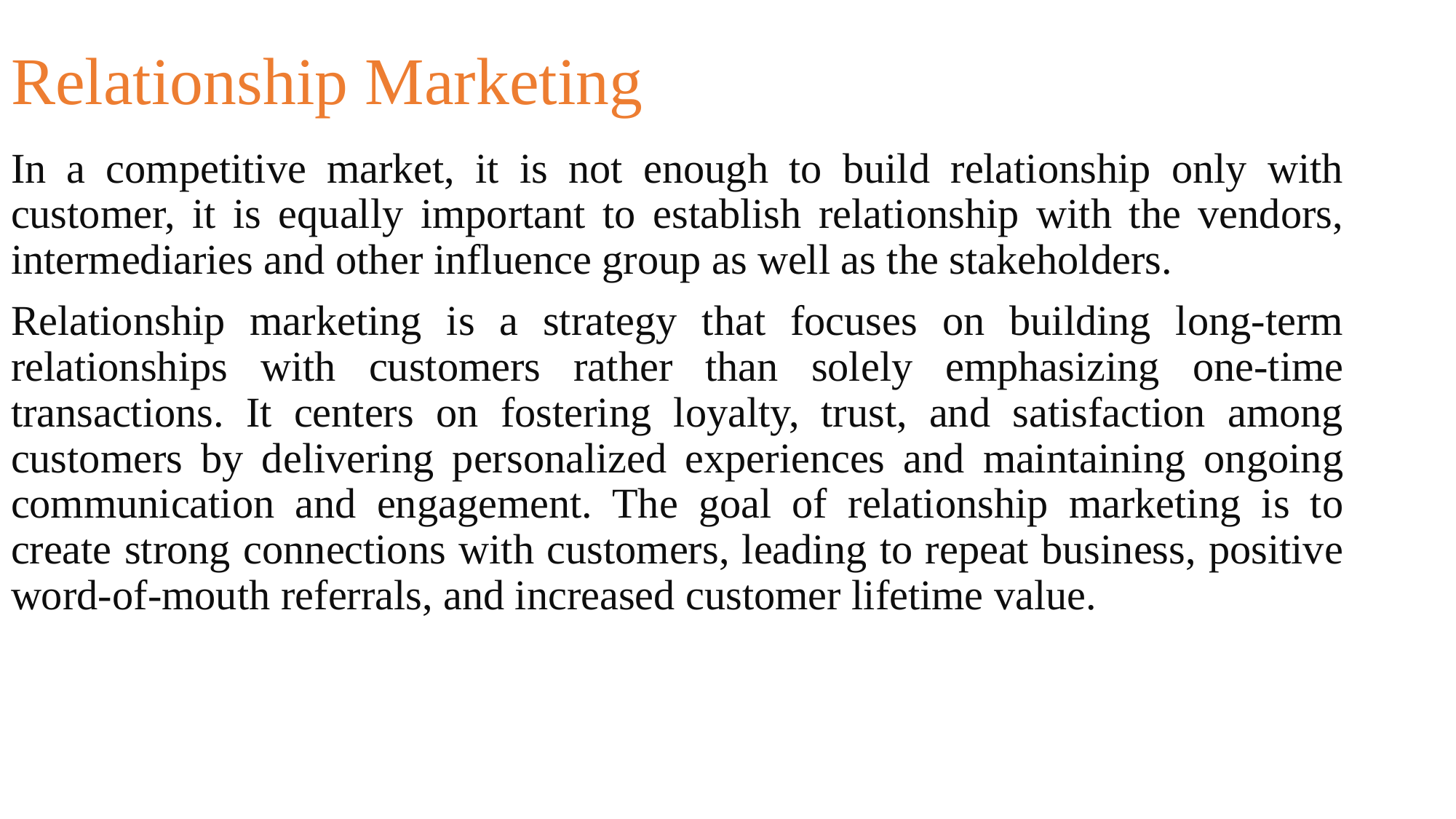

# Relationship Marketing
In a competitive market, it is not enough to build relationship only with customer, it is equally important to establish relationship with the vendors, intermediaries and other influence group as well as the stakeholders.
Relationship marketing is a strategy that focuses on building long-term relationships with customers rather than solely emphasizing one-time transactions. It centers on fostering loyalty, trust, and satisfaction among customers by delivering personalized experiences and maintaining ongoing communication and engagement. The goal of relationship marketing is to create strong connections with customers, leading to repeat business, positive word-of-mouth referrals, and increased customer lifetime value.